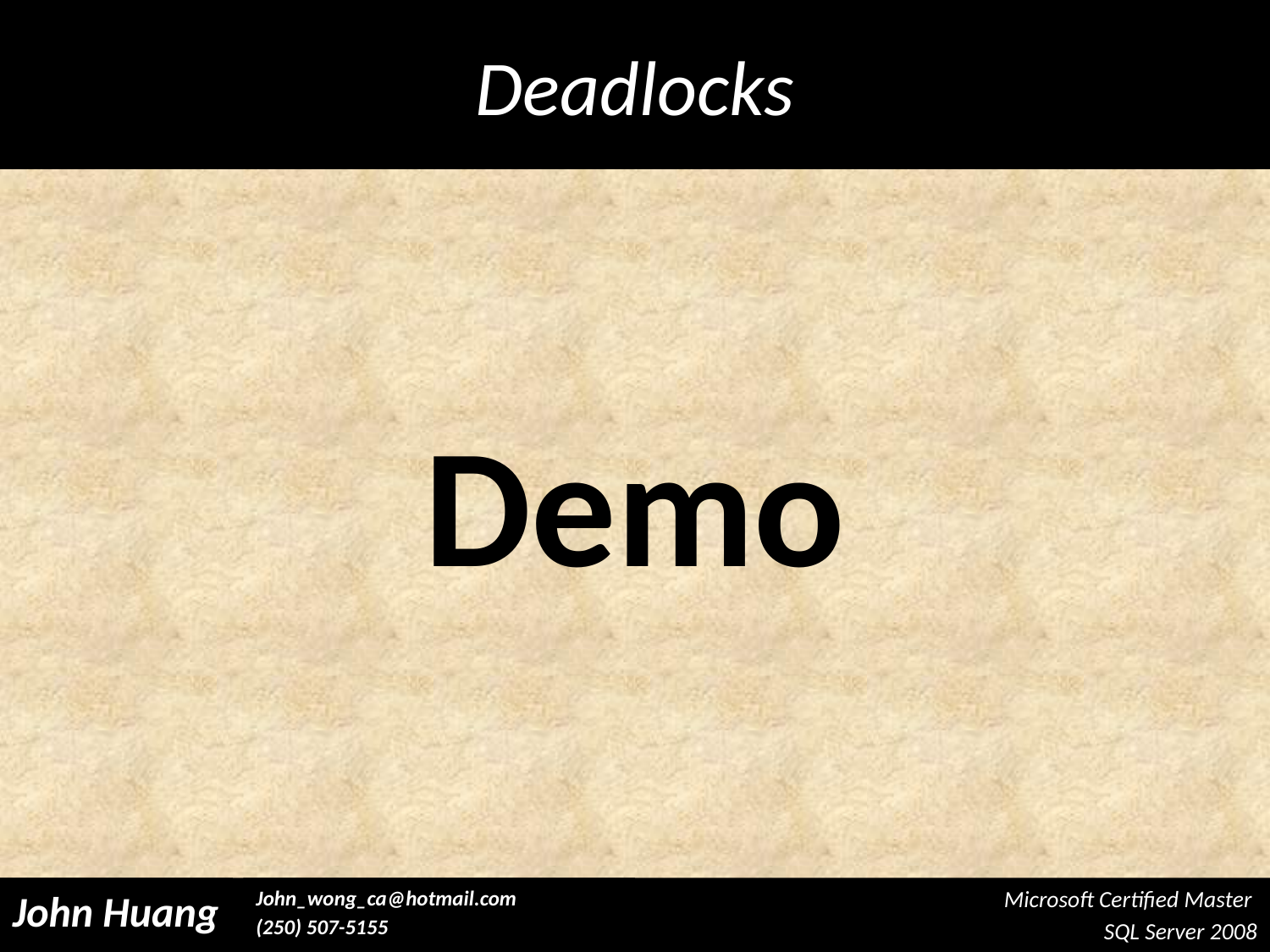

#
Deadlocks
Demo
Microsoft Certified Master
SQL Server 2008
John Huang
John_wong_ca@hotmail.com
(250) 507-5155